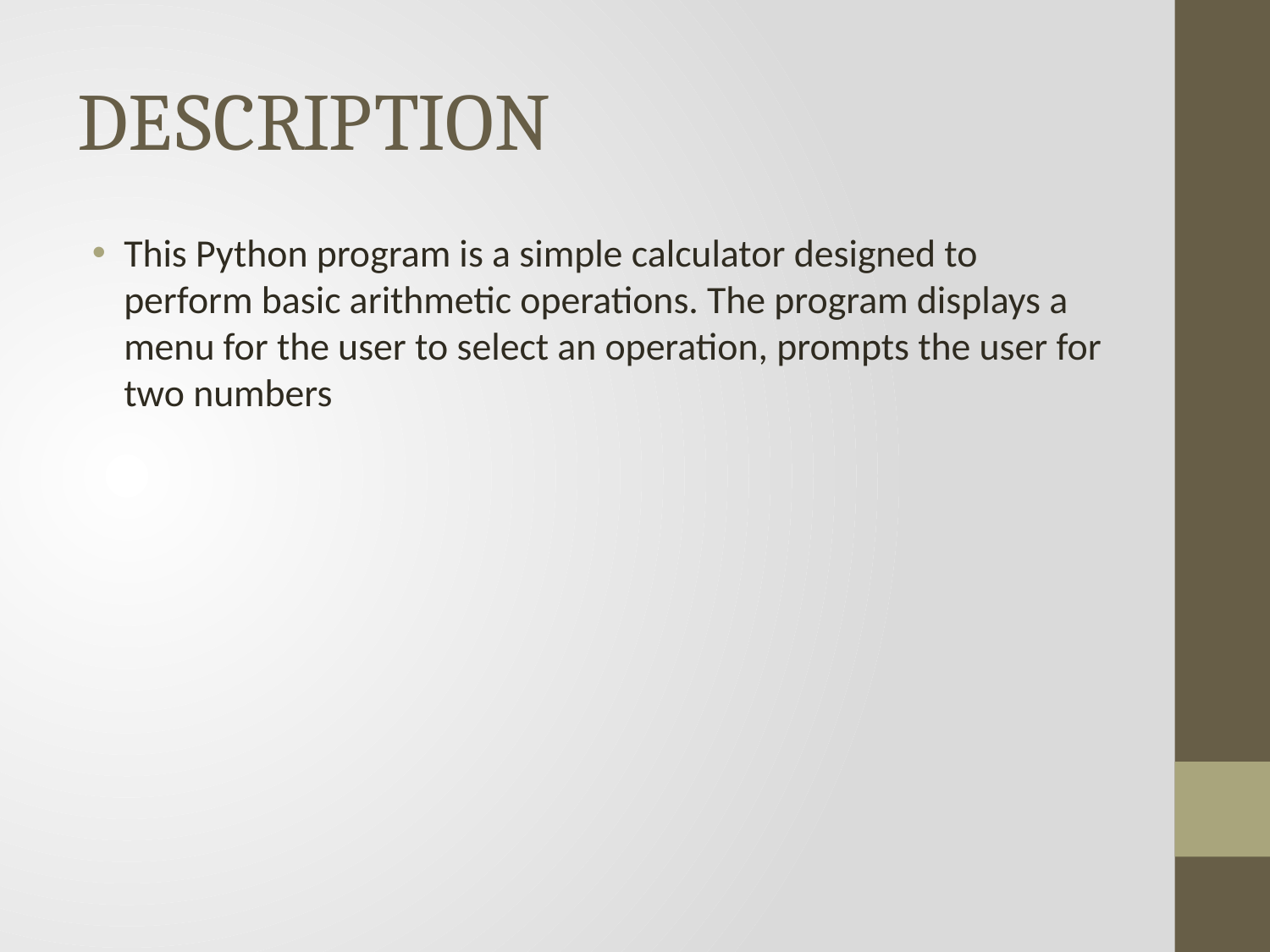

# DESCRIPTION
This Python program is a simple calculator designed to perform basic arithmetic operations. The program displays a menu for the user to select an operation, prompts the user for two numbers